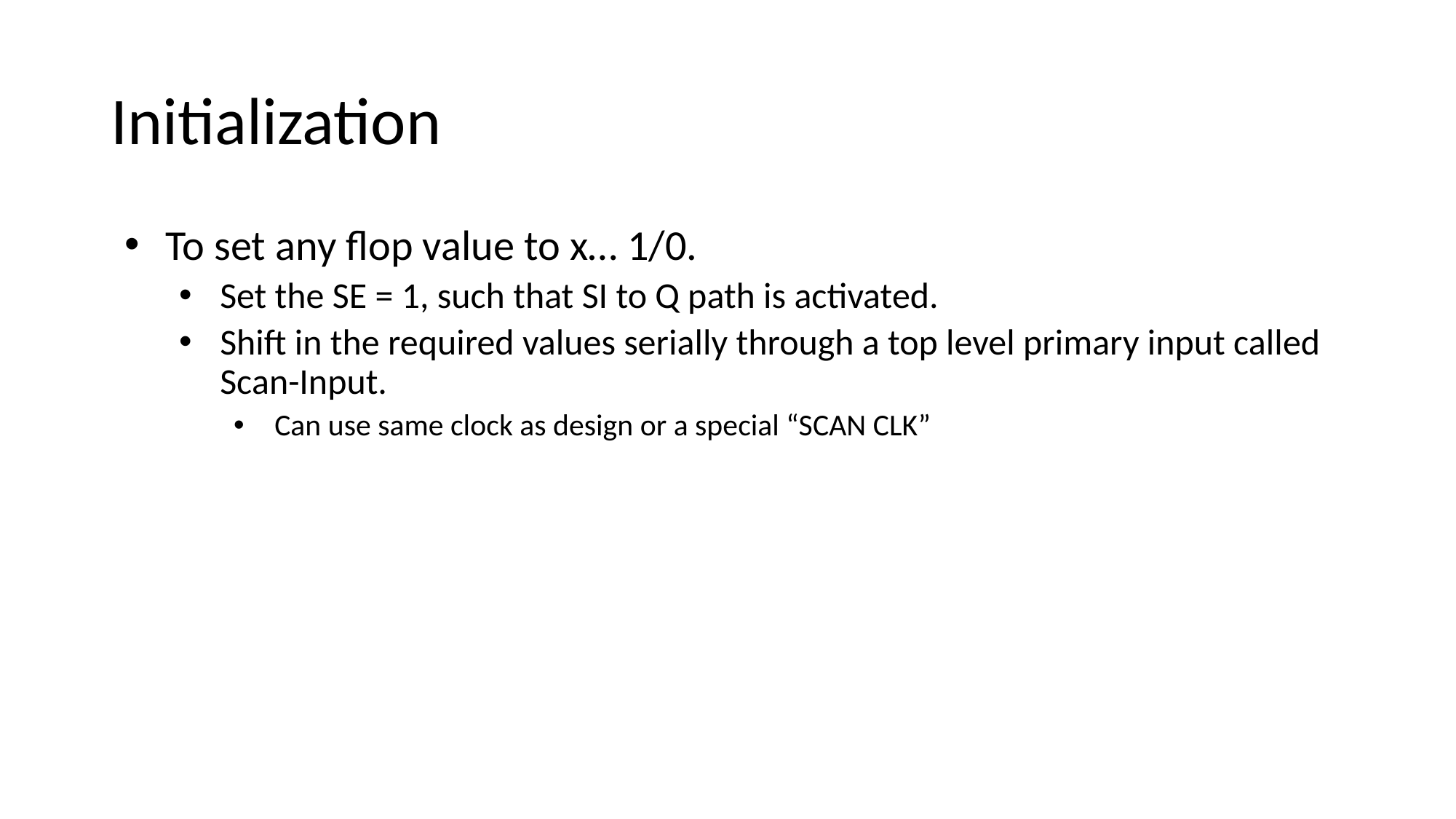

Initialization
To set any flop value to x… 1/0.
Set the SE = 1, such that SI to Q path is activated.
Shift in the required values serially through a top level primary input called Scan-Input.
Can use same clock as design or a special “SCAN CLK”